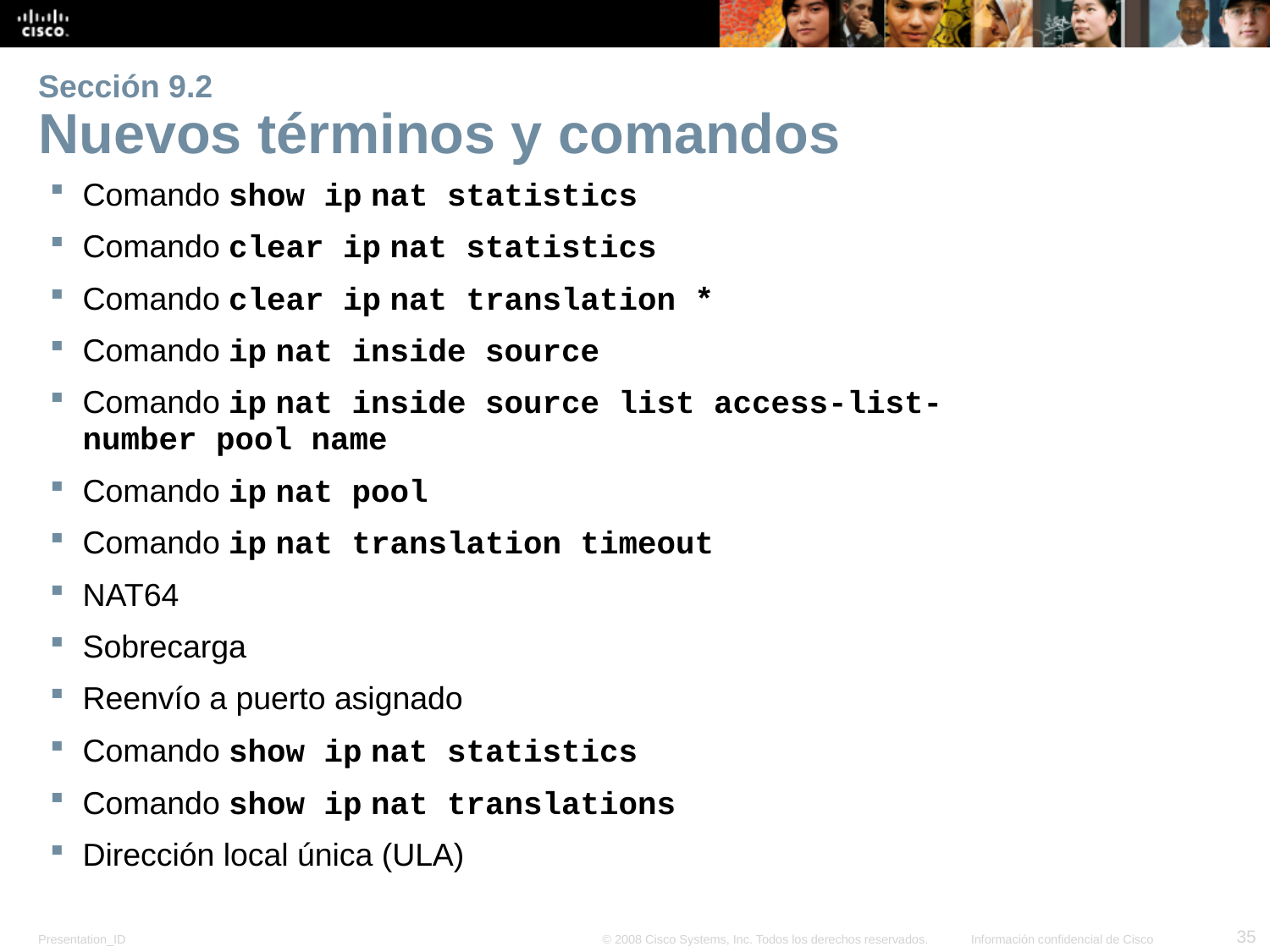

# Sección 9.2 Nuevos términos y comandos
Comando show ip nat statistics
Comando clear ip nat statistics
Comando clear ip nat translation *
Comando ip nat inside source
Comando ip nat inside source list access-list-number pool name
Comando ip nat pool
Comando ip nat translation timeout
NAT64
Sobrecarga
Reenvío a puerto asignado
Comando show ip nat statistics
Comando show ip nat translations
Dirección local única (ULA)